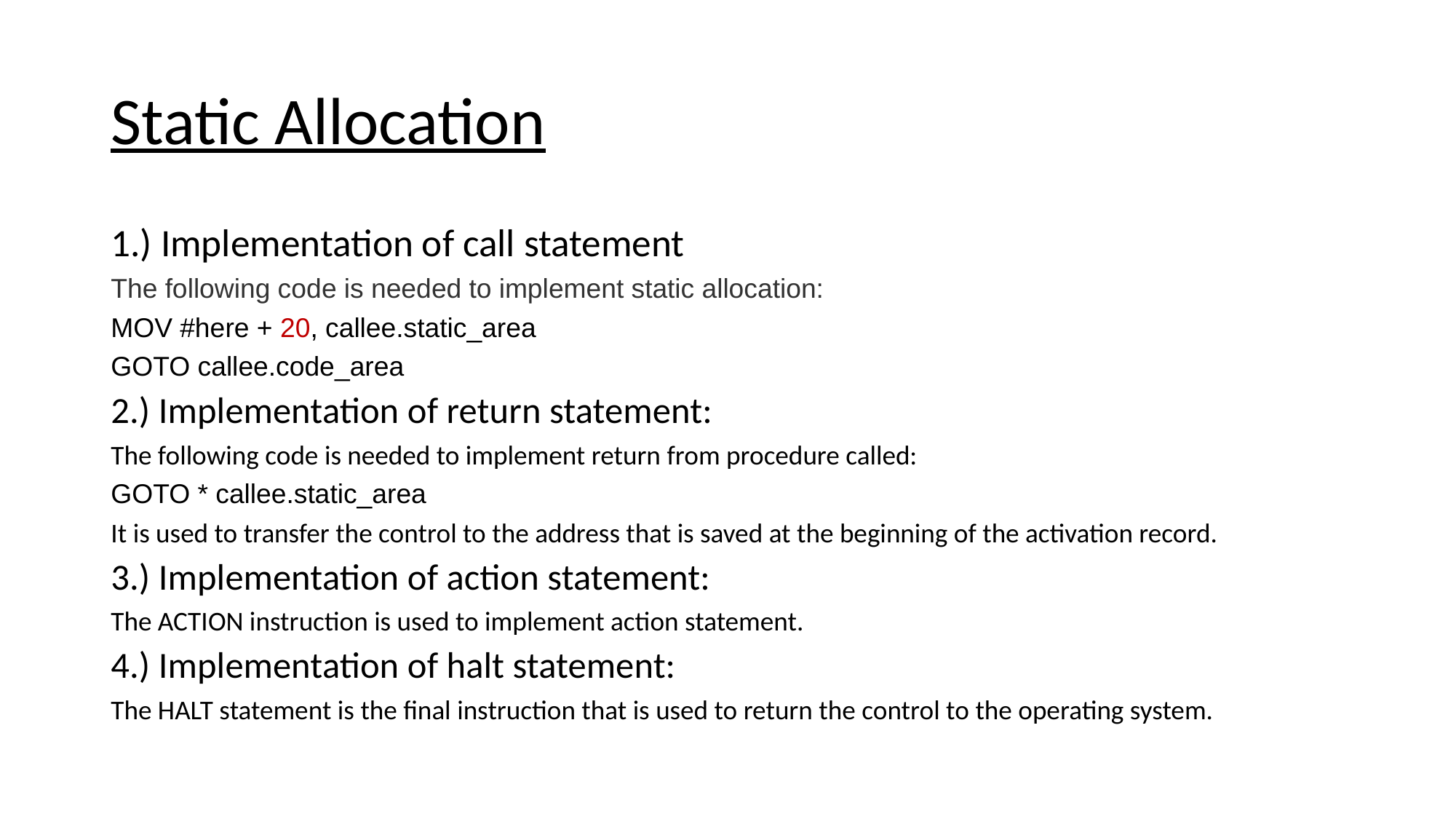

# Static Allocation
1.) Implementation of call statement
The following code is needed to implement static allocation:
MOV #here + 20, callee.static_area
GOTO callee.code_area
2.) Implementation of return statement:
The following code is needed to implement return from procedure called:
GOTO * callee.static_area
It is used to transfer the control to the address that is saved at the beginning of the activation record.
3.) Implementation of action statement:
The ACTION instruction is used to implement action statement.
4.) Implementation of halt statement:
The HALT statement is the final instruction that is used to return the control to the operating system.